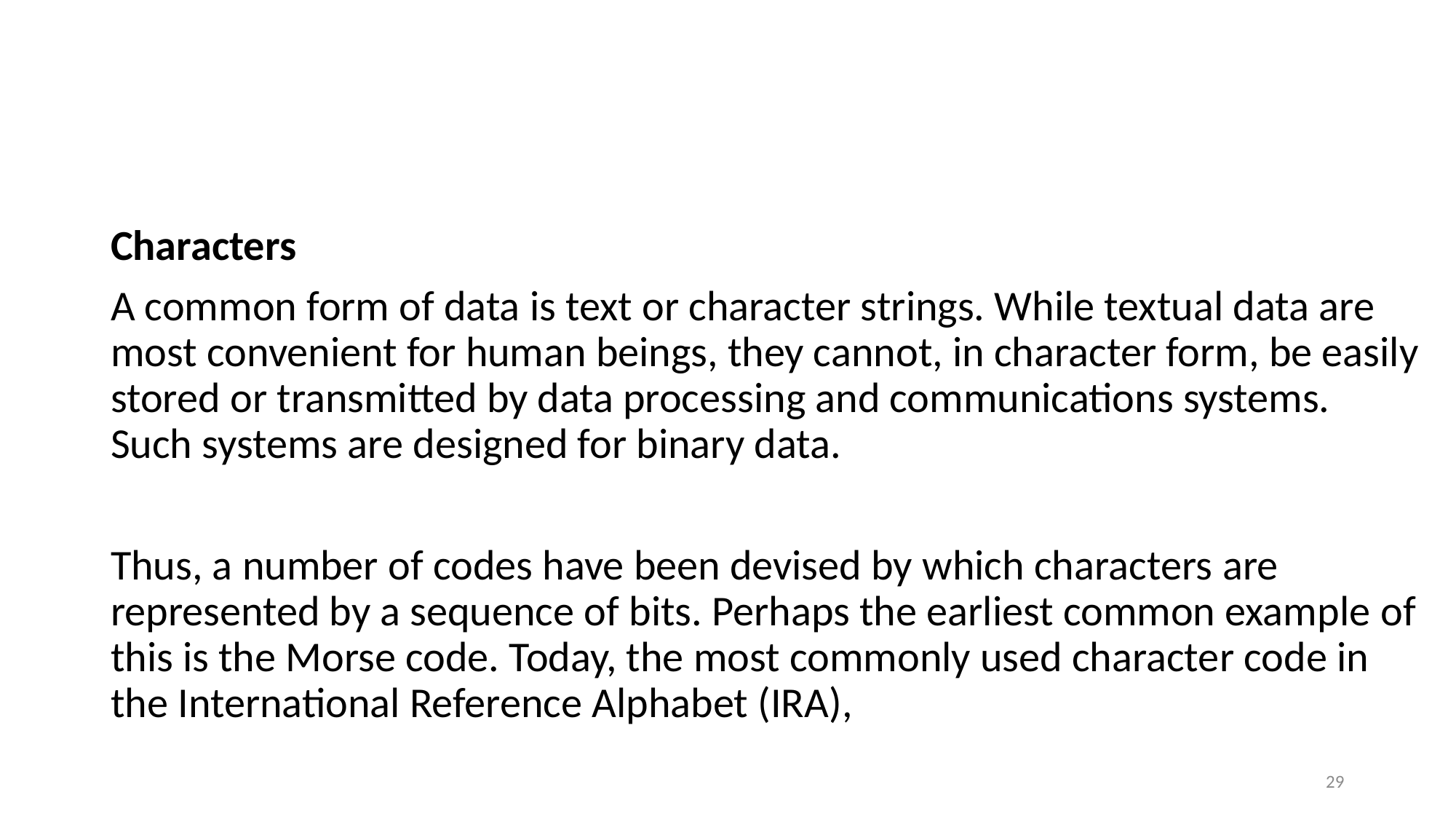

Characters
A common form of data is text or character strings. While textual data are most convenient for human beings, they cannot, in character form, be easily stored or transmitted by data processing and communications systems. Such systems are designed for binary data.

Thus, a number of codes have been devised by which characters are represented by a sequence of bits. Perhaps the earliest common example of this is the Morse code. Today, the most commonly used character code in the International Reference Alphabet (IRA),
29